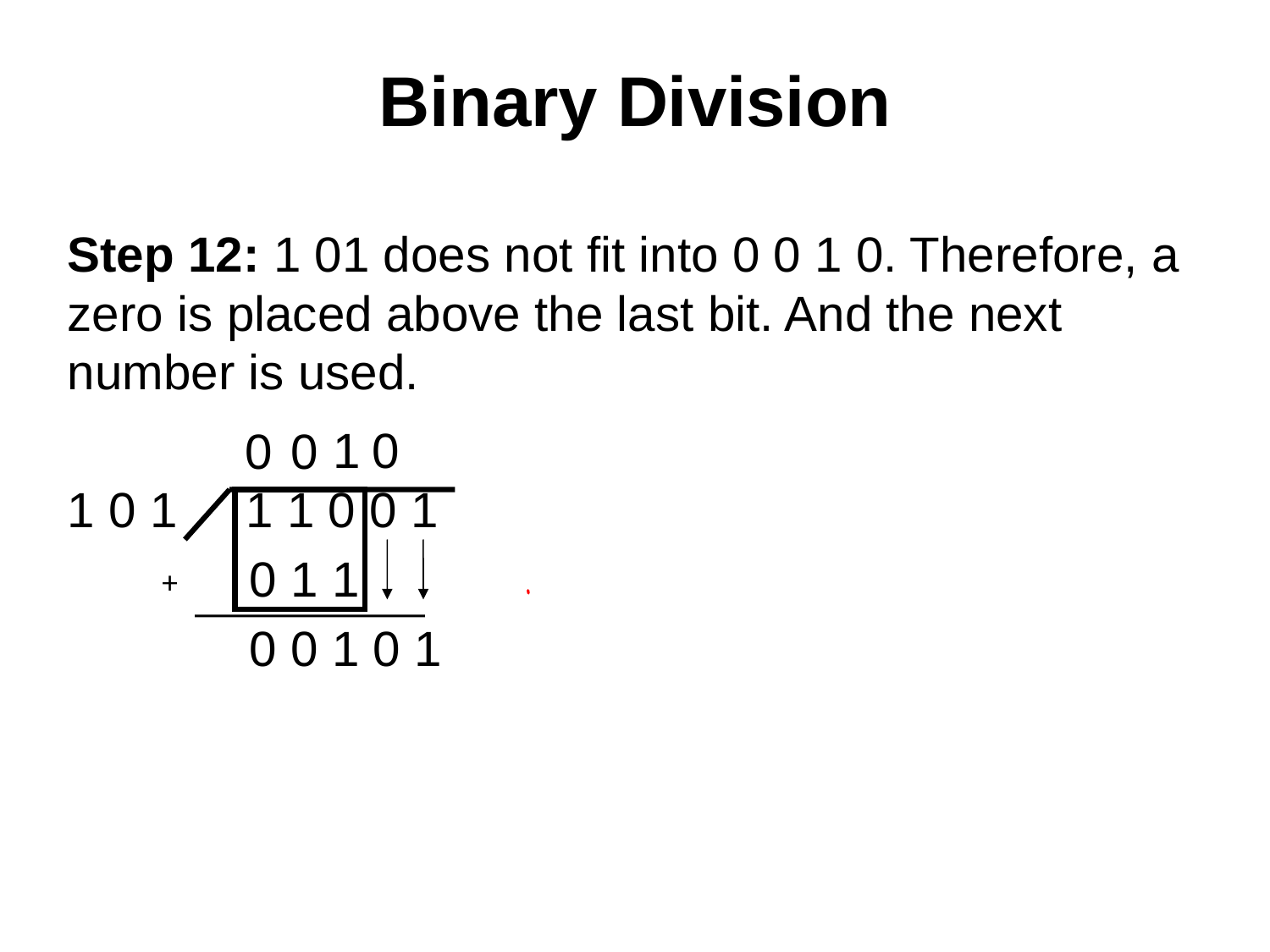

# Binary Division
Step 12: 1 01 does not fit into 0 0 1 0. Therefore, a zero is placed above the last bit. And the next number is used.

1 0 1     1 1 0 0 1
	    0 1 1
	    0 0 1 0 1

1
0
0
0

+